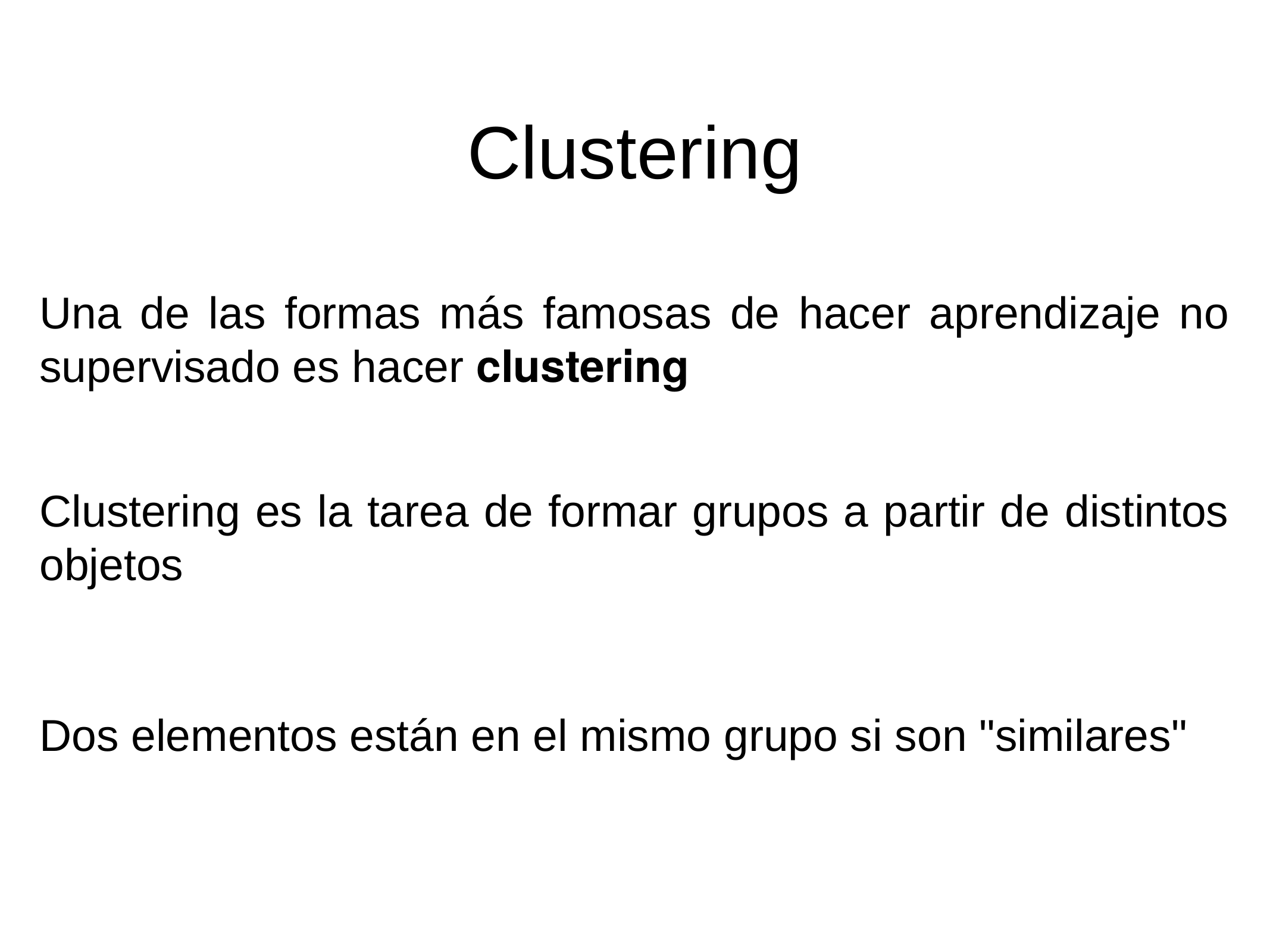

Clustering
Una de las formas más famosas de hacer aprendizaje no supervisado es hacer clustering
Clustering es la tarea de formar grupos a partir de distintos objetos
Dos elementos están en el mismo grupo si son "similares"